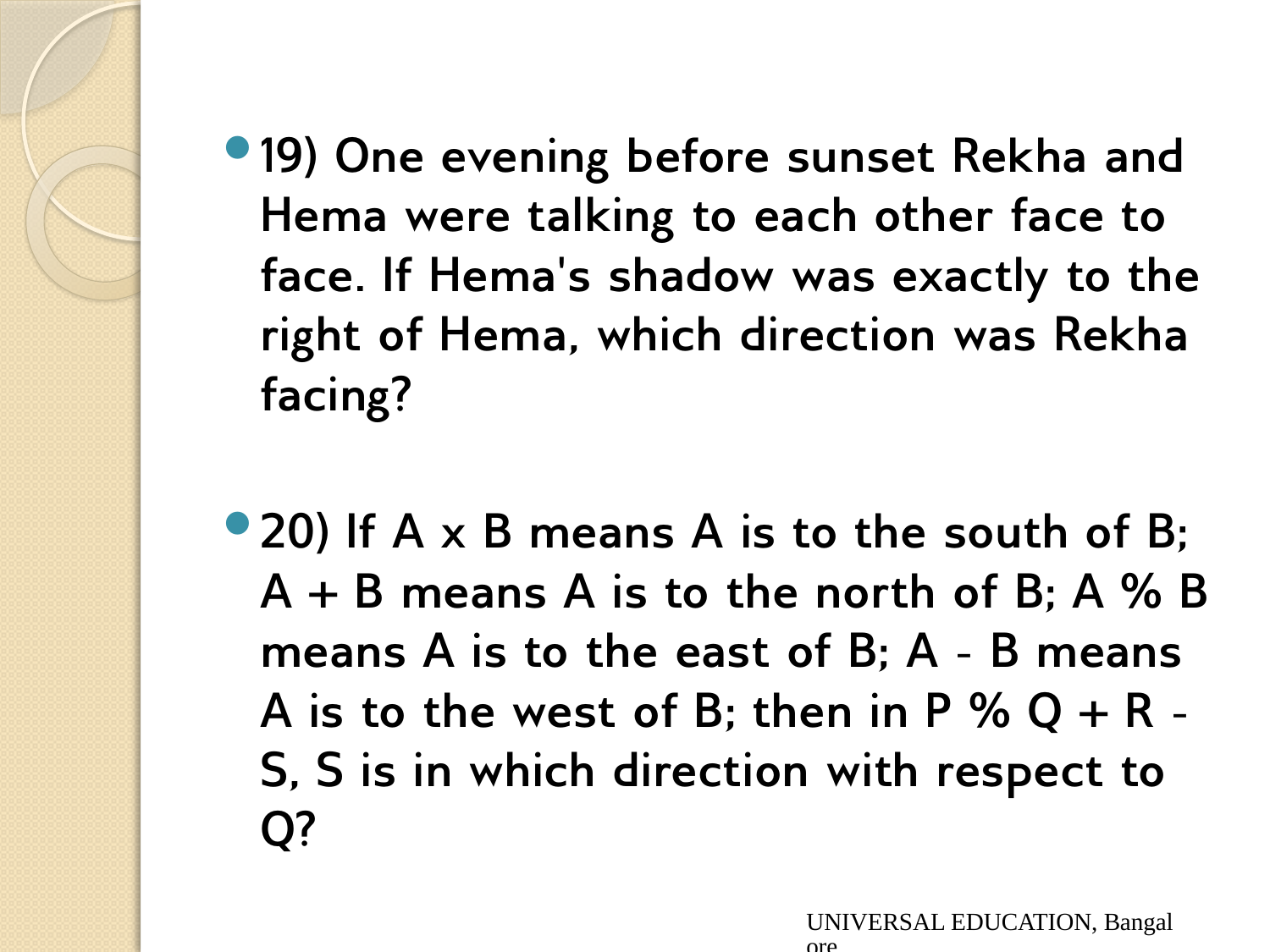

19) One evening before sunset Rekha and Hema were talking to each other face to face. If Hema's shadow was exactly to the right of Hema, which direction was Rekha facing?

20) If A x B means A is to the south of B; A + B means A is to the north of B; A % B means A is to the east of B; A - B means A is to the west of B; then in P % Q + R - S, S is in which direction with respect to Q?
UNIVERSAL EDUCATION, Bangalore